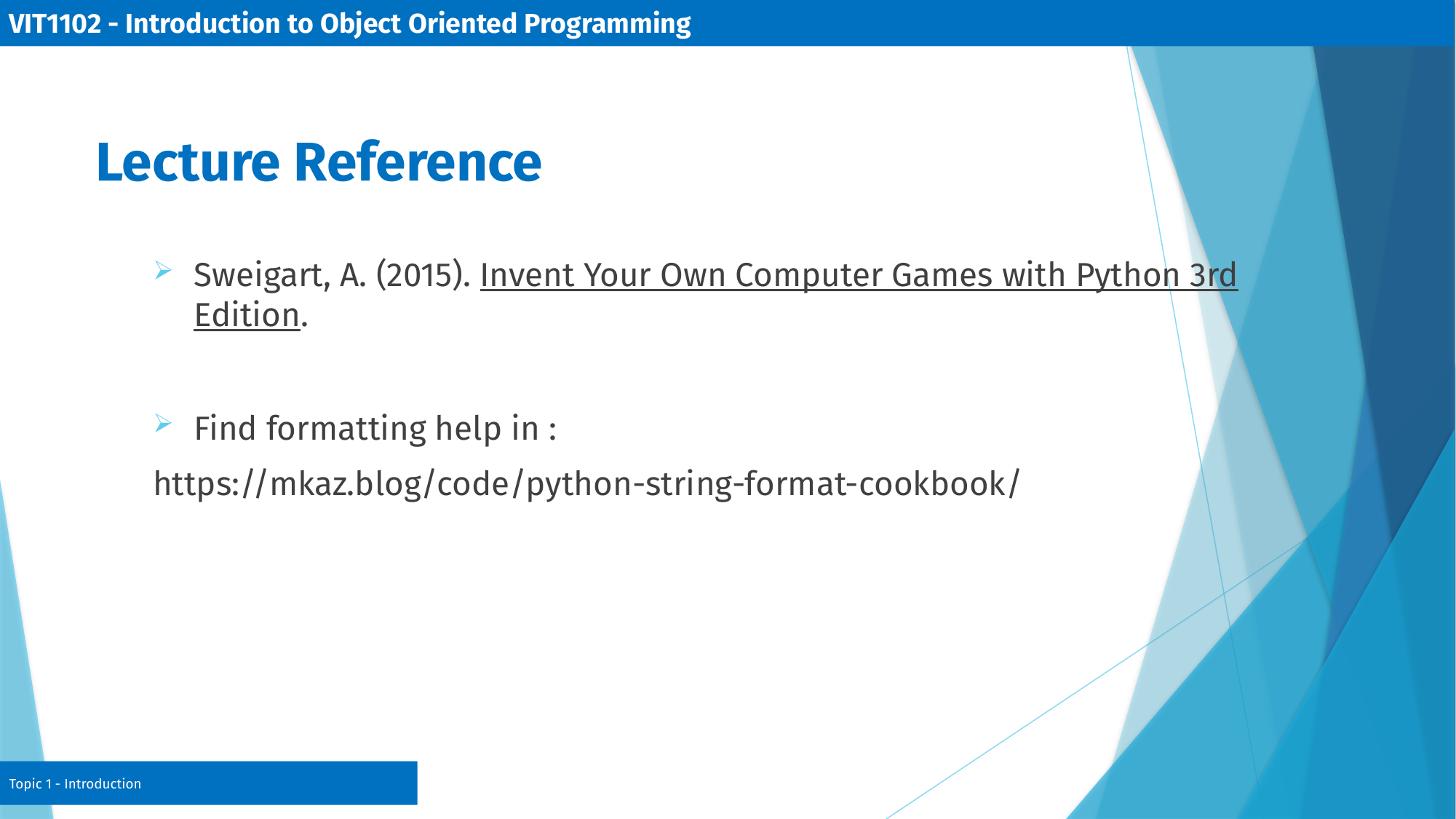

# VIT1102 - Introduction to Object Oriented Programming
Lecture Reference
Sweigart, A. (2015). Invent Your Own Computer Games with Python 3rd Edition.

Find formatting help in :
https://mkaz.blog/code/python-string-format-cookbook/
Topic 1 - Introduction